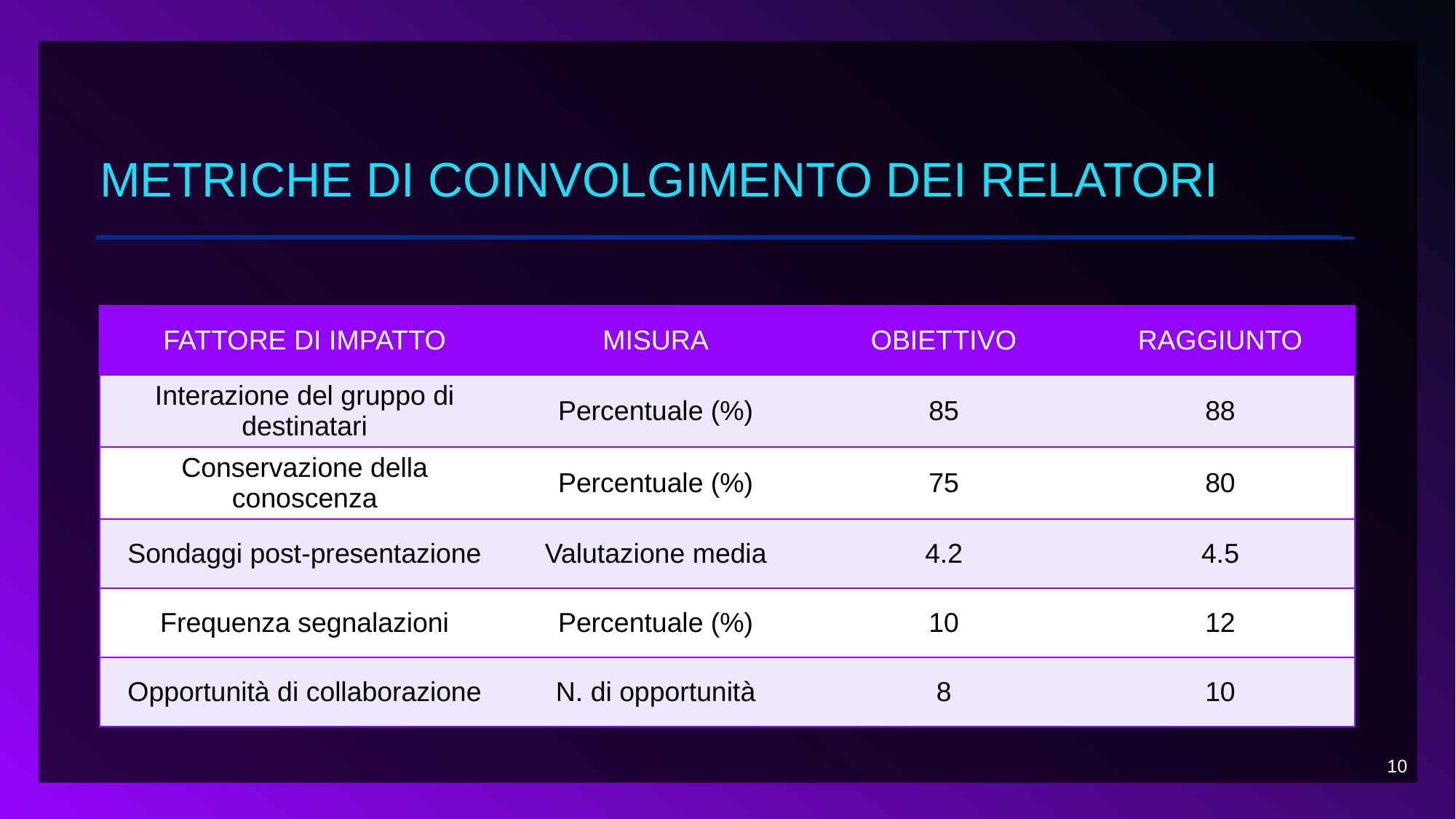

# METRICHE DI COINVOLGIMENTO DEI RELATORI
| FATTORE DI IMPATTO | MISURA | OBIETTIVO | RAGGIUNTO |
| --- | --- | --- | --- |
| Interazione del gruppo di destinatari | Percentuale (%) | 85 | 88 |
| Conservazione della conoscenza | Percentuale (%) | 75 | 80 |
| Sondaggi post-presentazione | Valutazione media | 4.2 | 4.5 |
| Frequenza segnalazioni | Percentuale (%) | 10 | 12 |
| Opportunità di collaborazione | N. di opportunità | 8 | 10 |
10